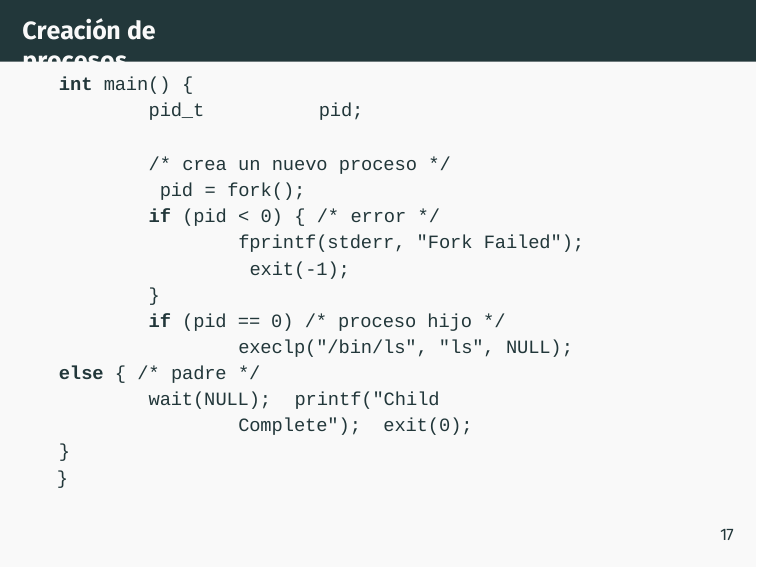

# Creación de procesos
int main() {
pid_t	pid;

/* crea un nuevo proceso */  pid = fork();
if (pid < 0) { /* error */
fprintf(stderr, "Fork Failed");  exit(-1);
}
if (pid == 0) /* proceso hijo */  execlp("/bin/ls", "ls", NULL);
else { /* padre */
wait(NULL);  printf("Child Complete");  exit(0);
}
}
17